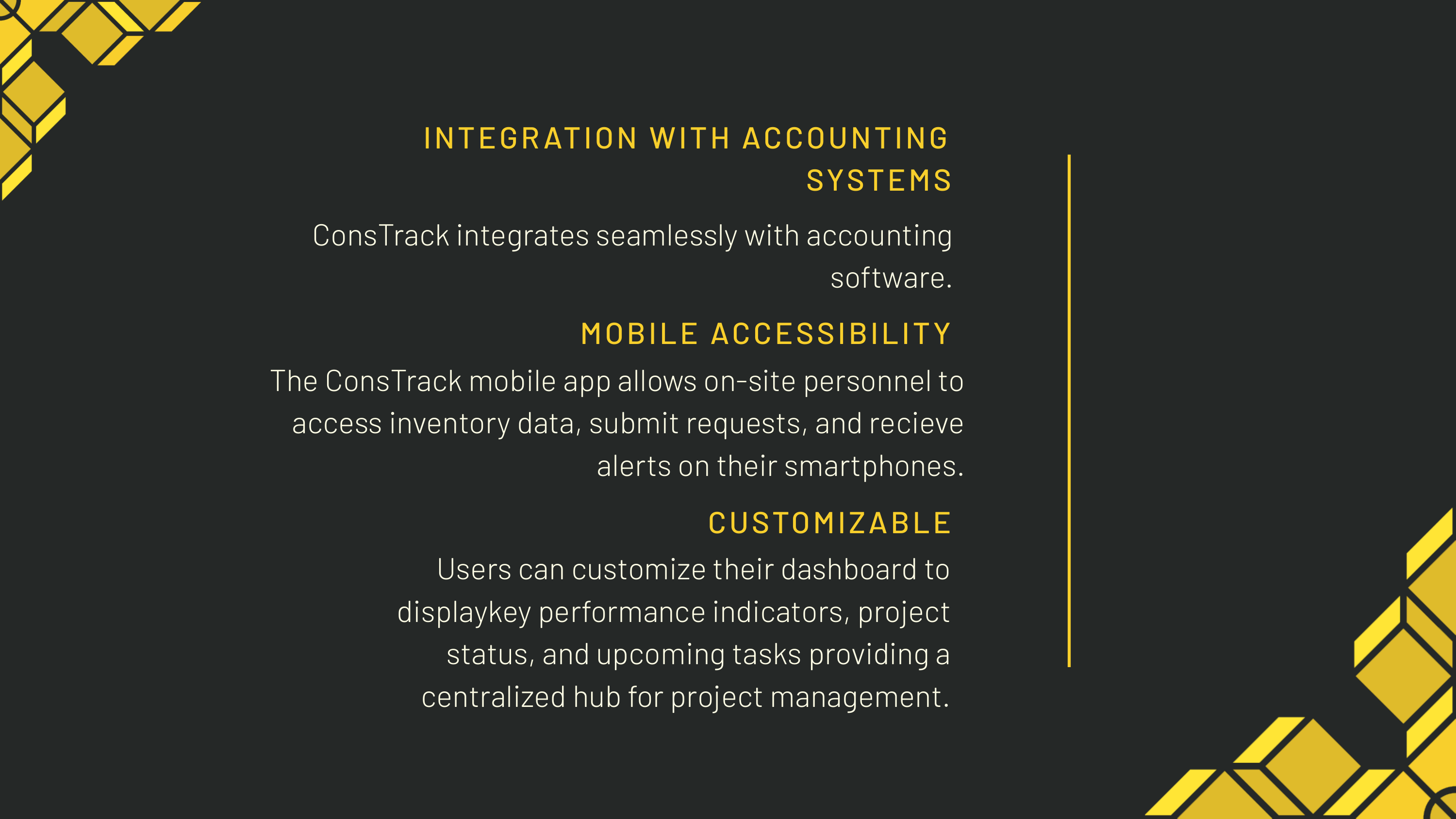

INTEGRATION WITH ACCOUNTING SYSTEMS
MOBILE ACCESSIBILITY
CUSTOMIZABLE
Users can customize their dashboard to displaykey performance indicators, project status, and upcoming tasks providing a centralized hub for project management.

ConsTrack integrates seamlessly with accounting software.
The ConsTrack mobile app allows on-site personnel to access inventory data, submit requests, and recieve alerts on their smartphones.